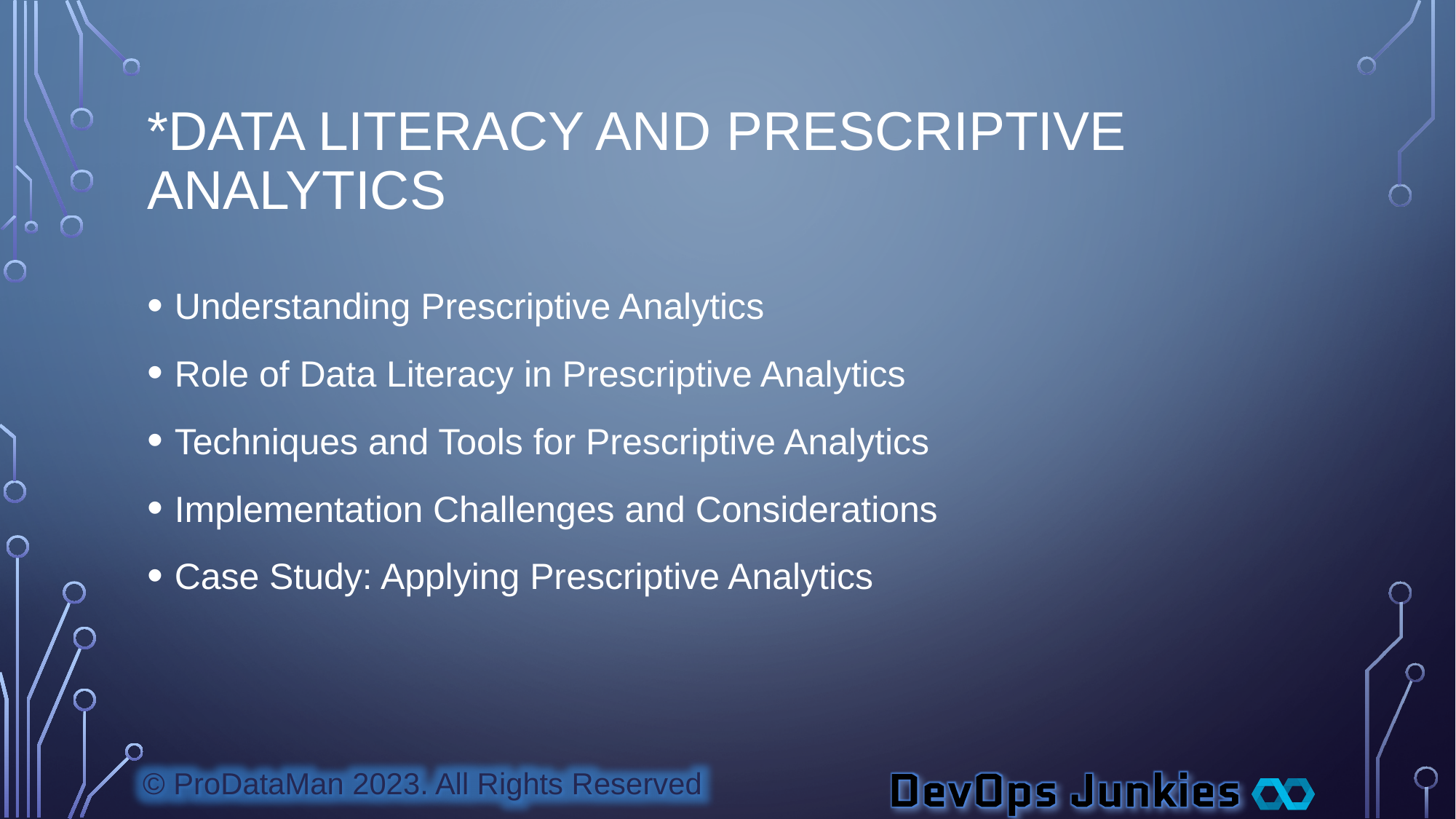

# *Data Literacy And Prescriptive Analytics
Understanding Prescriptive Analytics
Role of Data Literacy in Prescriptive Analytics
Techniques and Tools for Prescriptive Analytics
Implementation Challenges and Considerations
Case Study: Applying Prescriptive Analytics